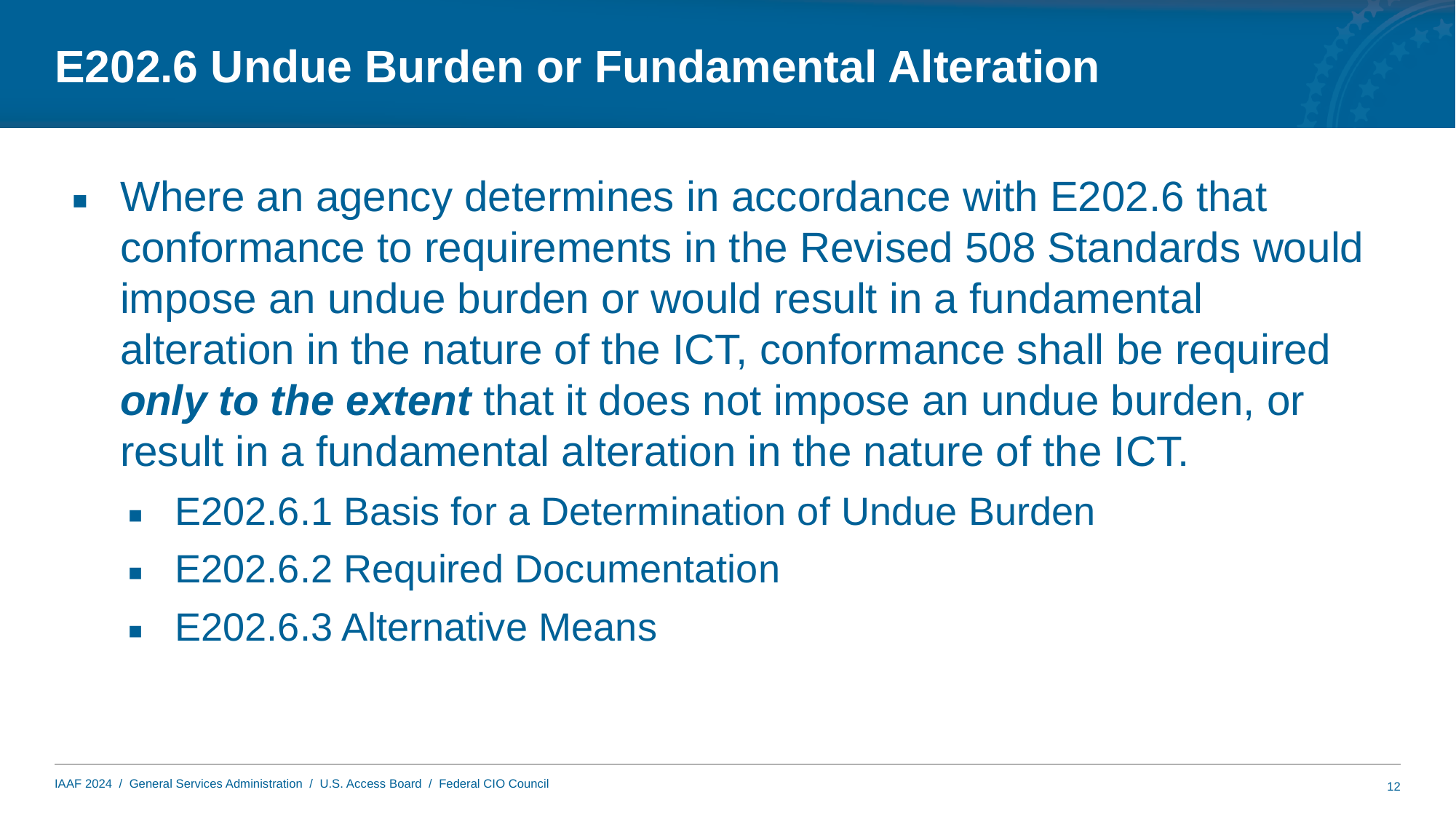

# E202.6 Undue Burden or Fundamental Alteration
Where an agency determines in accordance with E202.6 that conformance to requirements in the Revised 508 Standards would impose an undue burden or would result in a fundamental alteration in the nature of the ICT, conformance shall be required only to the extent that it does not impose an undue burden, or result in a fundamental alteration in the nature of the ICT.
E202.6.1 Basis for a Determination of Undue Burden
E202.6.2 Required Documentation
E202.6.3 Alternative Means
12